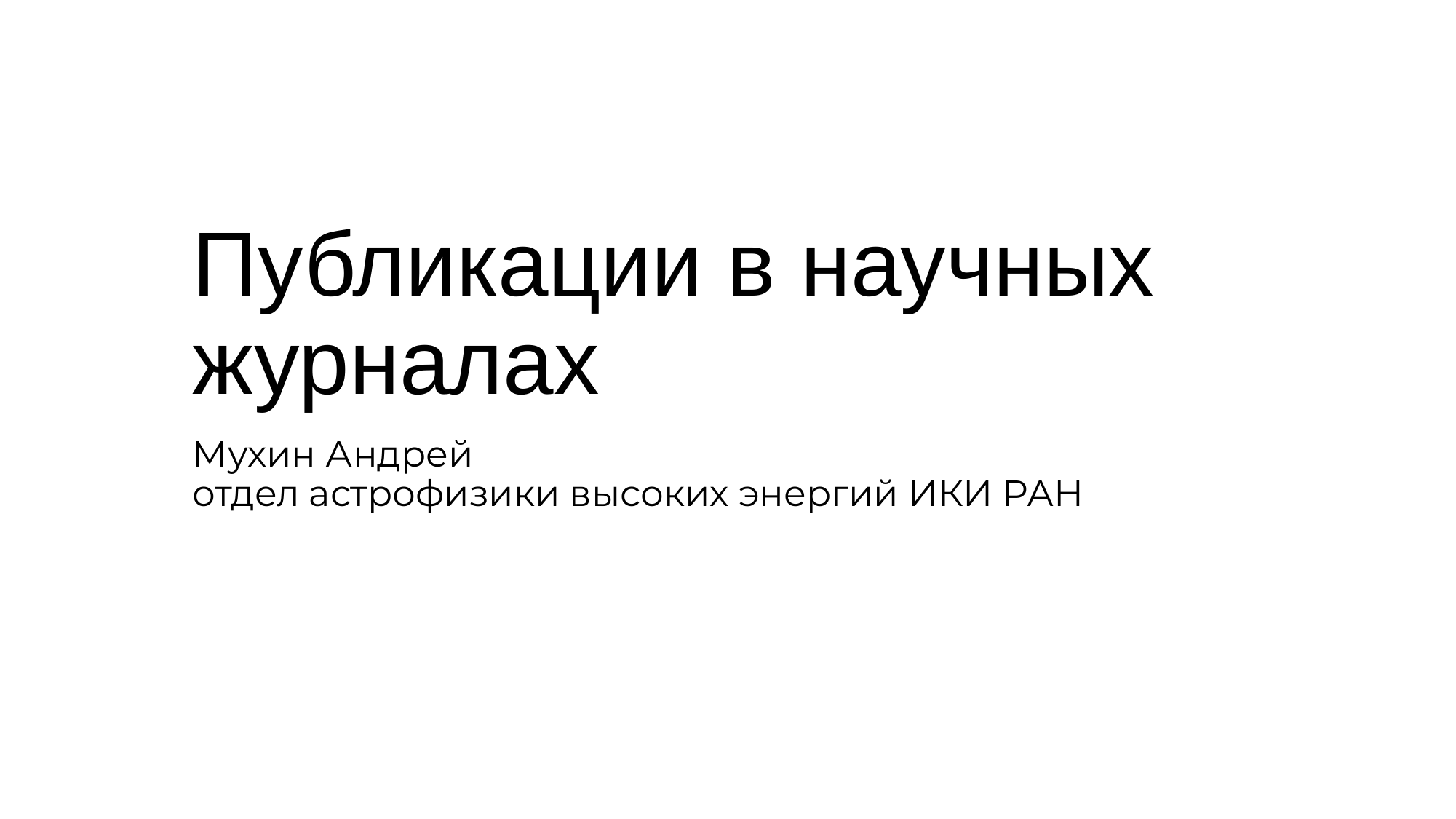

# Публикации в научных журналах
Мухин Андрей
отдел астрофизики высоких энергий ИКИ РАН